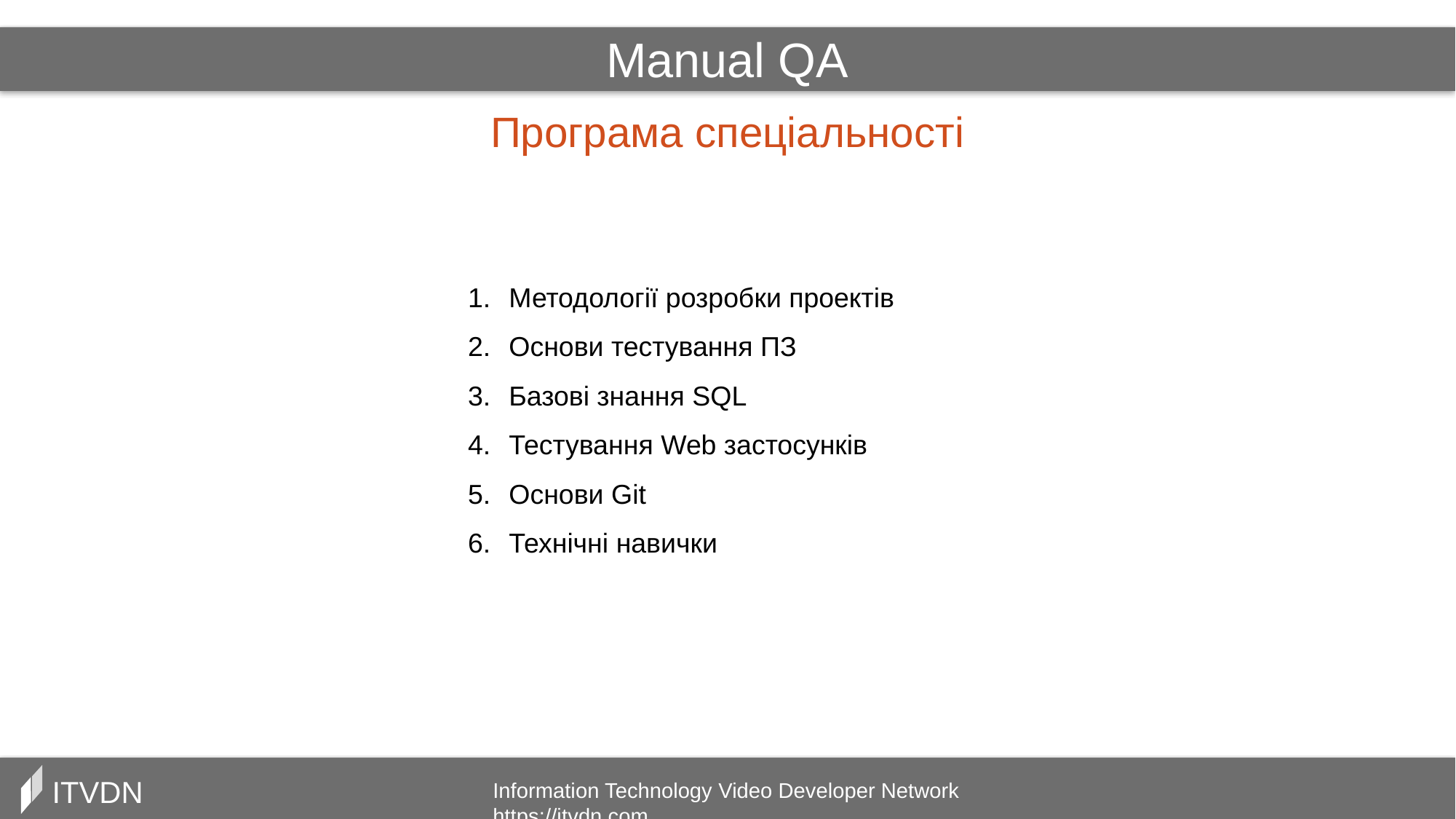

Manual QA
Програма спеціальності

Методології розробки проектів
Основи тестування ПЗ
Базові знання SQL
Тестування Web застосунків
Основи Git
Технічні навички

ITVDN
Information Technology Video Developer Network                                                       https://itvdn.com